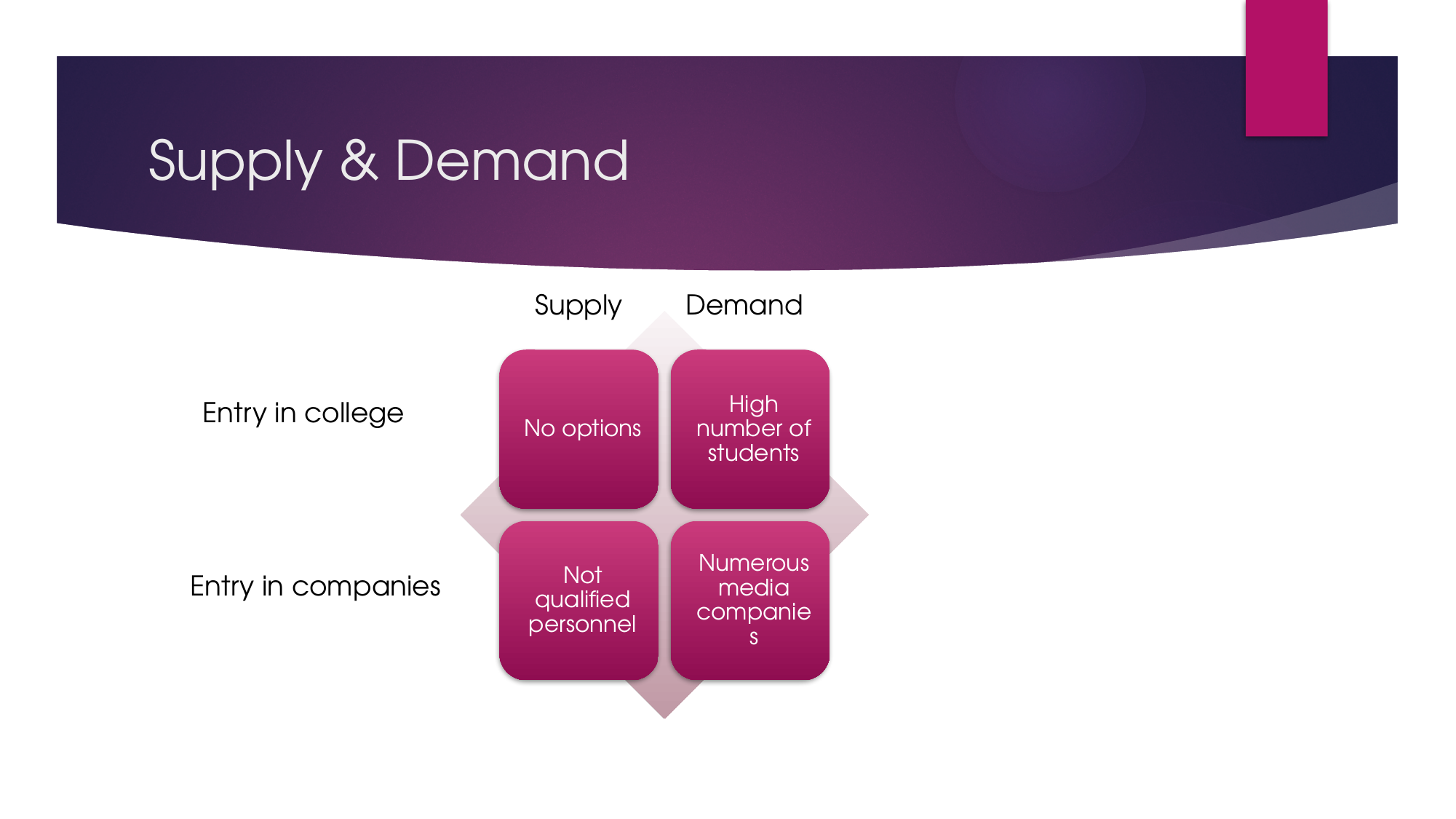

# Supply & Demand
Supply
Demand
No options
High number of students
Not qualified personnel
Numerous media companies
Entry in college
Entry in companies